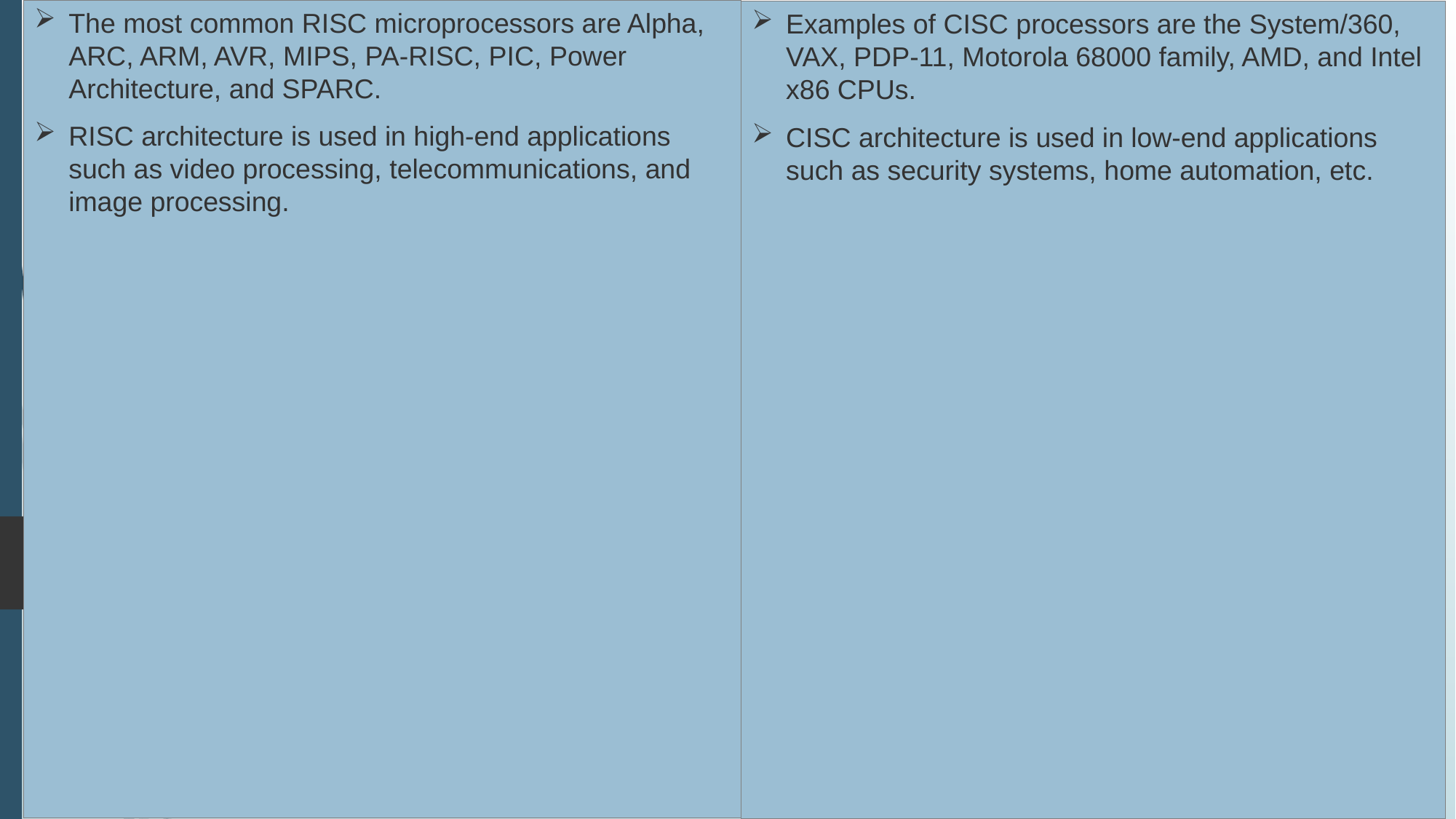

The most common RISC microprocessors are Alpha, ARC, ARM, AVR, MIPS, PA-RISC, PIC, Power Architecture, and SPARC.
RISC architecture is used in high-end applications such as video processing, telecommunications, and image processing.
Examples of CISC processors are the System/360, VAX, PDP-11, Motorola 68000 family, AMD, and Intel x86 CPUs.
CISC architecture is used in low-end applications such as security systems, home automation, etc.